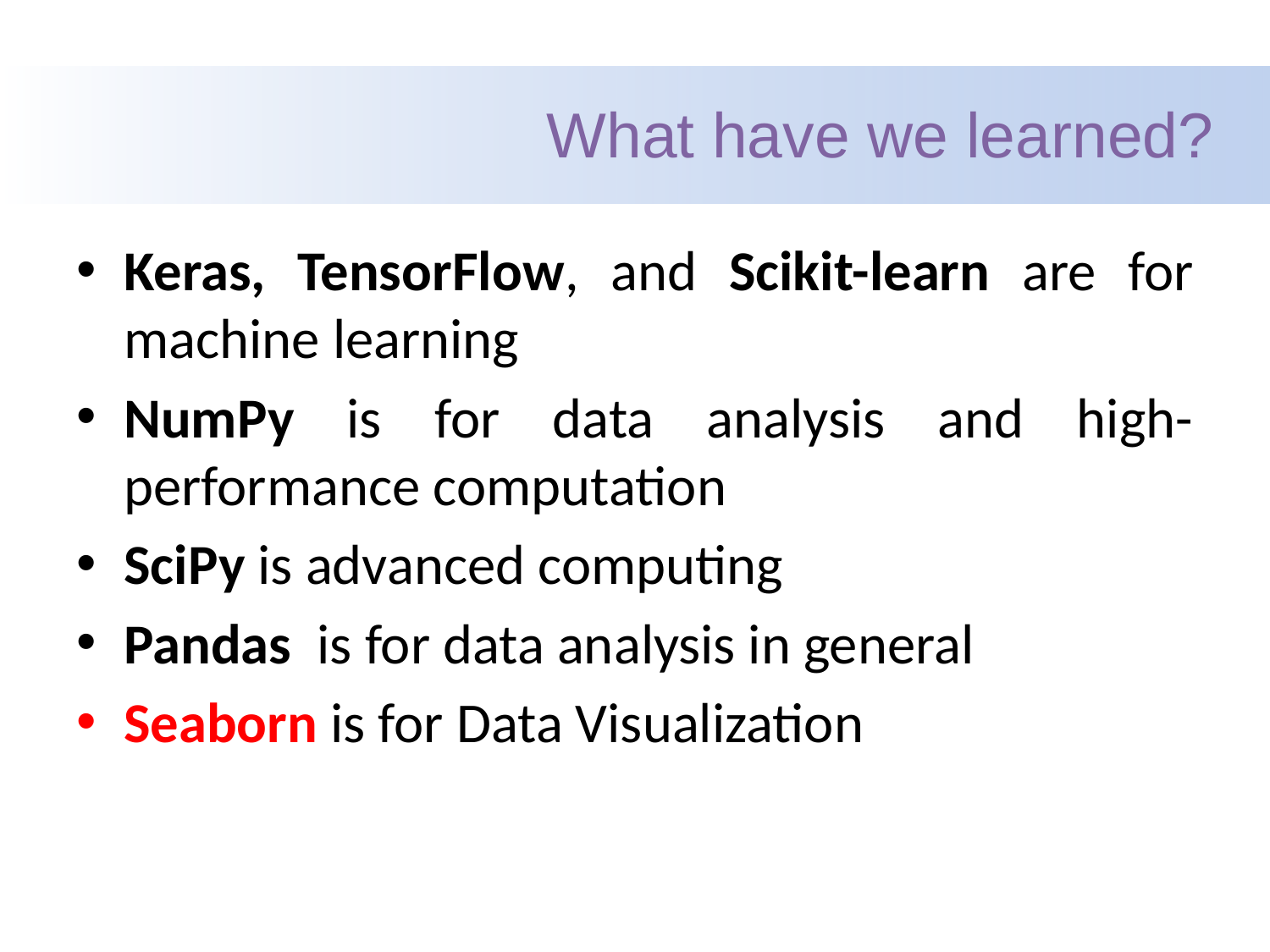

What have we learned?
Keras, TensorFlow, and Scikit-learn are for machine learning
NumPy is for data analysis and high-performance computation
SciPy is advanced computing
Pandas  is for data analysis in general
Seaborn is for Data Visualization